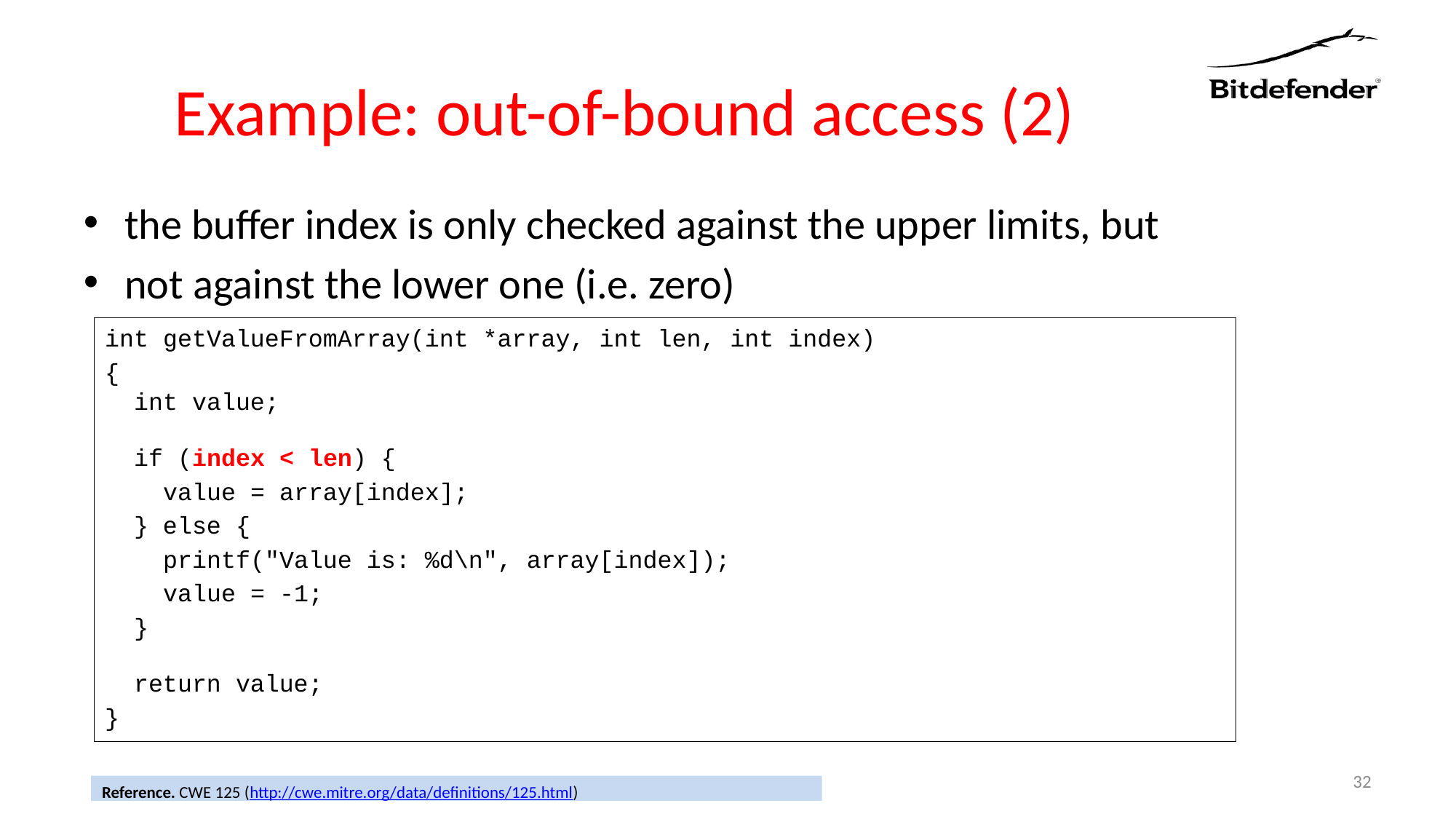

# Example: out-of-bound access (2)
the buffer index is only checked against the upper limits, but
not against the lower one (i.e. zero)
int getValueFromArray(int *array, int len, int index)
{
  int value;

  if (index < len) {
    value = array[index];
  } else {
    printf("Value is: %d\n", array[index]);
    value = -1;
  }

  return value;
}

32
Reference. CWE 125 (http://cwe.mitre.org/data/definitions/125.html)